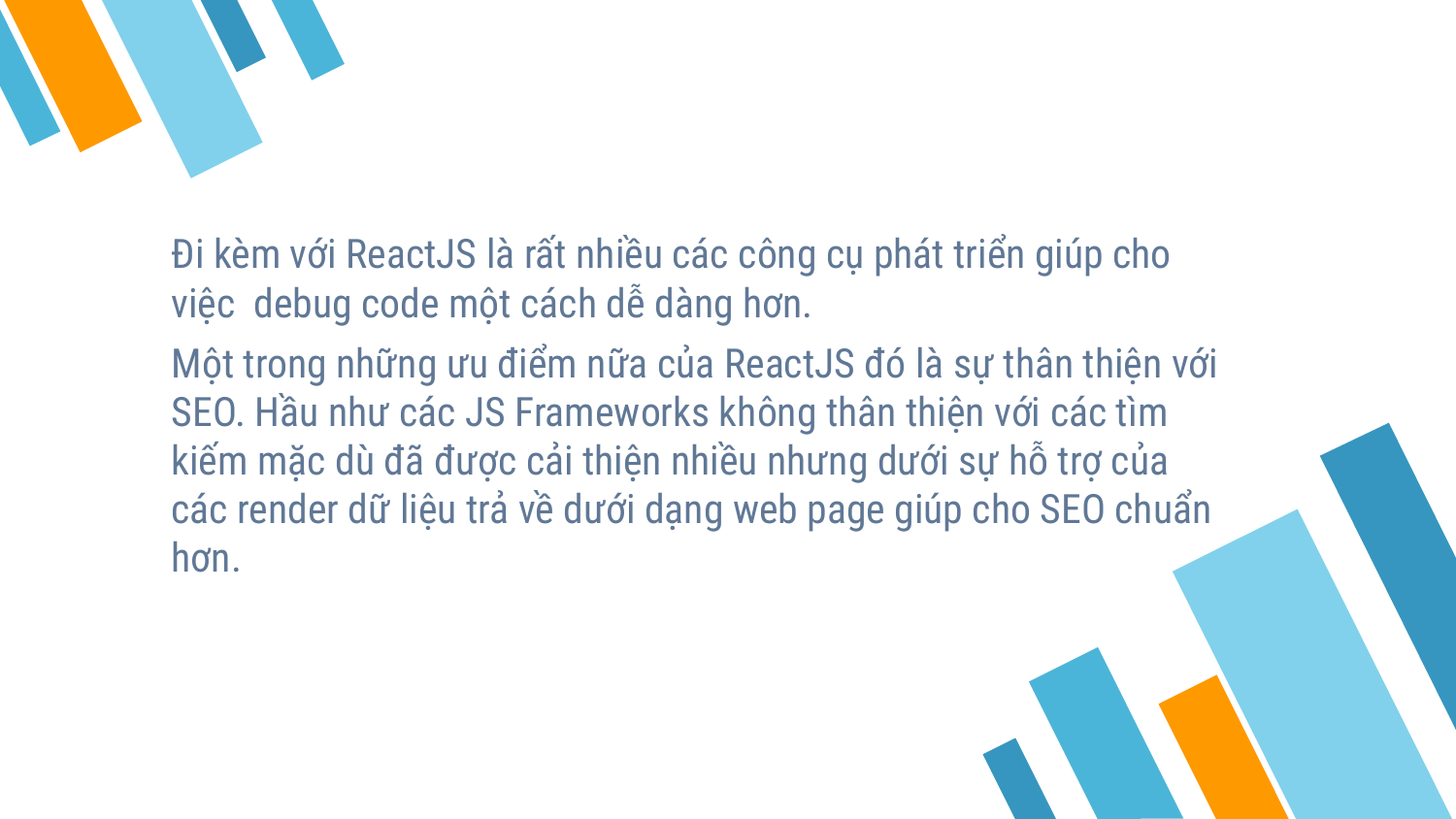

6
Đi kèm với ReactJS là rất nhiều các công cụ phát triển giúp cho việc  debug code một cách dễ dàng hơn.
Một trong những ưu điểm nữa của ReactJS đó là sự thân thiện với SEO. Hầu như các JS Frameworks không thân thiện với các tìm kiếm mặc dù đã được cải thiện nhiều nhưng dưới sự hỗ trợ của các render dữ liệu trả về dưới dạng web page giúp cho SEO chuẩn hơn.